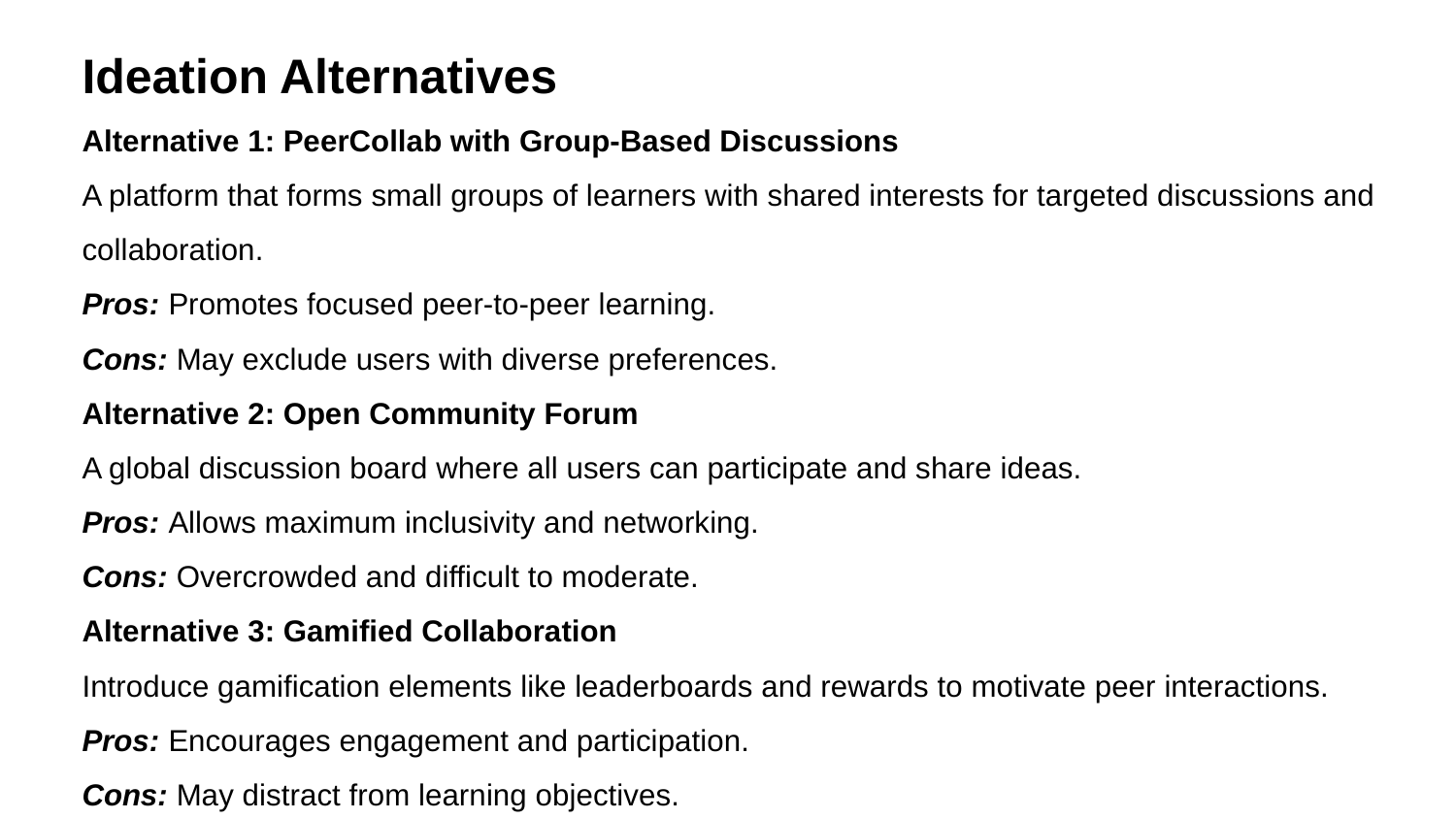

Ideation Alternatives
Alternative 1: PeerCollab with Group-Based Discussions
A platform that forms small groups of learners with shared interests for targeted discussions and collaboration.
Pros: Promotes focused peer-to-peer learning.
Cons: May exclude users with diverse preferences.
Alternative 2: Open Community Forum
A global discussion board where all users can participate and share ideas.
Pros: Allows maximum inclusivity and networking.
Cons: Overcrowded and difficult to moderate.
Alternative 3: Gamified Collaboration
Introduce gamification elements like leaderboards and rewards to motivate peer interactions.
Pros: Encourages engagement and participation.
Cons: May distract from learning objectives.